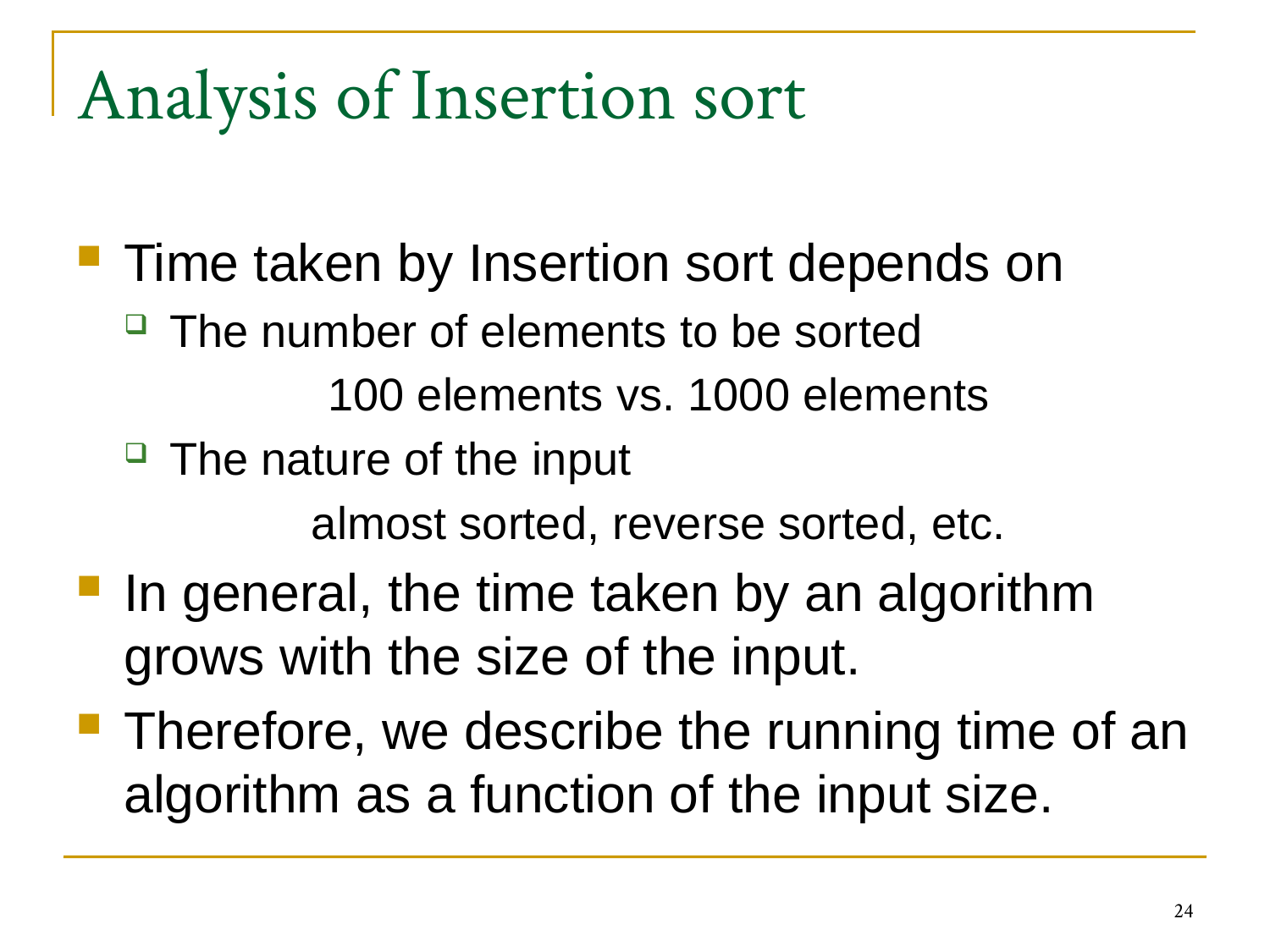

# Analysis of Insertion sort
Time taken by Insertion sort depends on
The number of elements to be sorted
100 elements vs. 1000 elements
The nature of the input
almost sorted, reverse sorted, etc.
In general, the time taken by an algorithm grows with the size of the input.
Therefore, we describe the running time of an algorithm as a function of the input size.
24